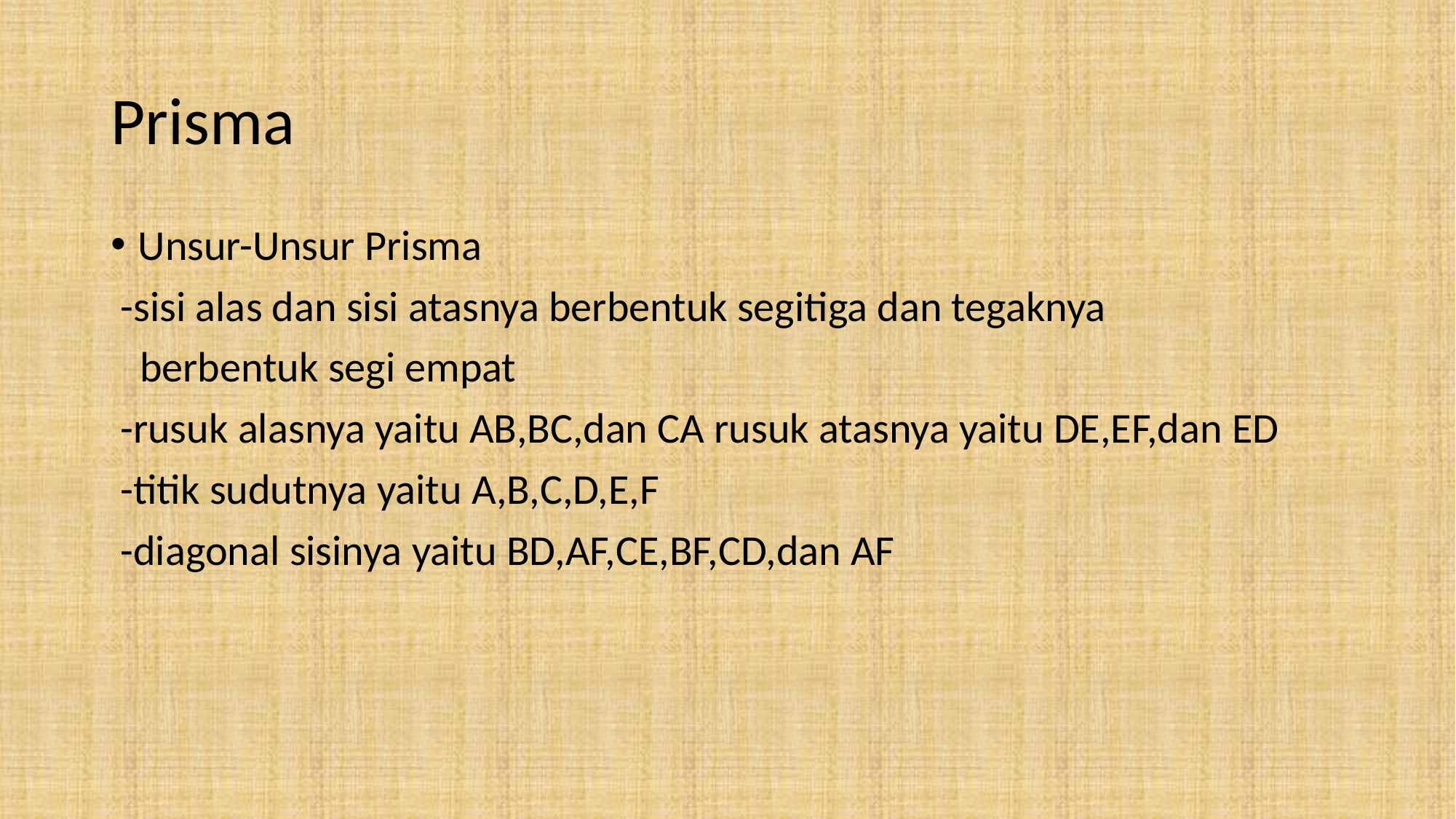

# Prisma
Unsur-Unsur Prisma
 -sisi alas dan sisi atasnya berbentuk segitiga dan tegaknya
   berbentuk segi empat
 -rusuk alasnya yaitu AB,BC,dan CA rusuk atasnya yaitu DE,EF,dan ED
 -titik sudutnya yaitu A,B,C,D,E,F
 -diagonal sisinya yaitu BD,AF,CE,BF,CD,dan AF